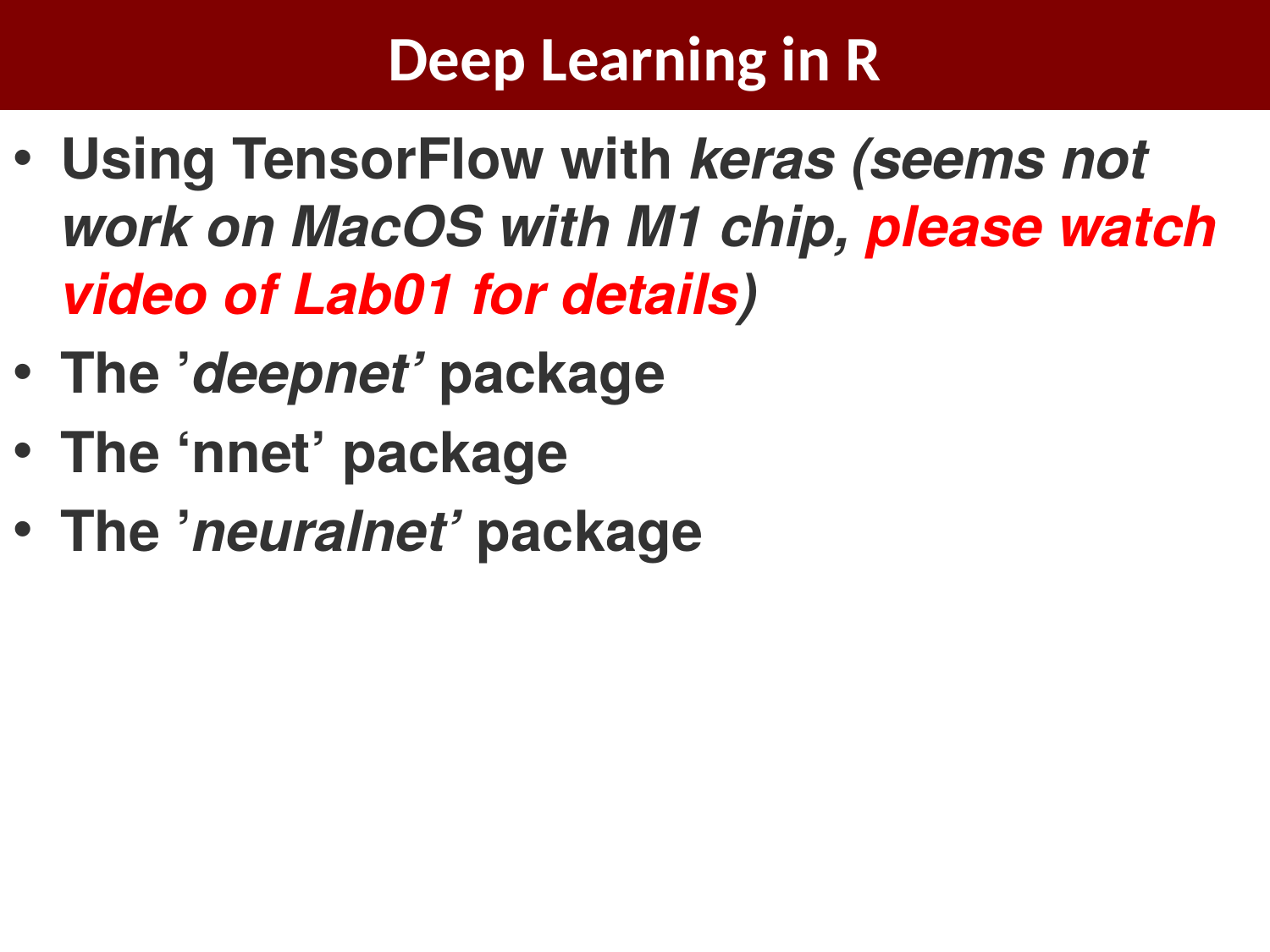

# Deep Learning in R
Using TensorFlow with keras (seems not work on MacOS with M1 chip, please watch video of Lab01 for details)
The ’deepnet’ package
The ‘nnet’ package
The ’neuralnet’ package